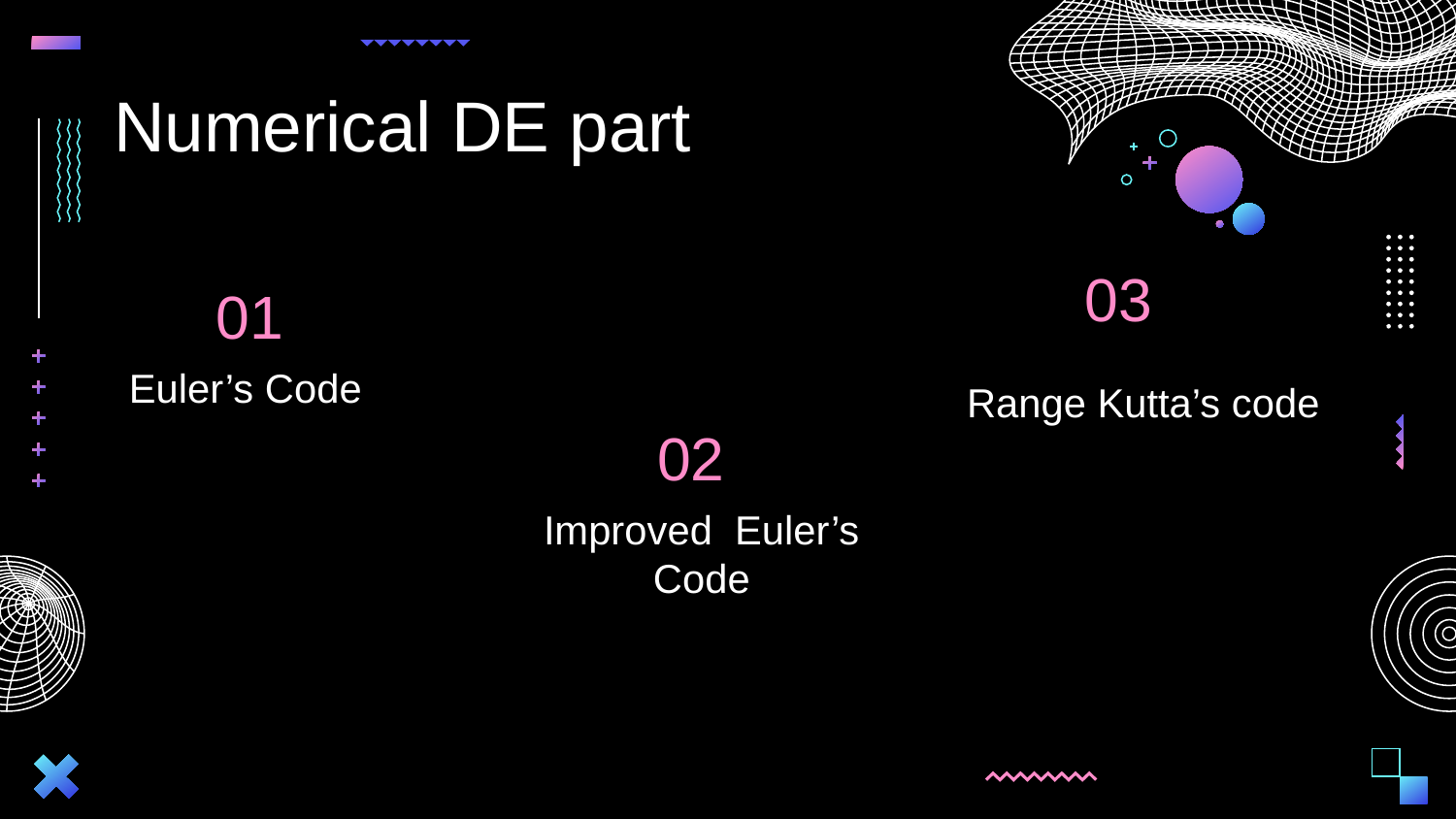

Numerical DE part

03
01
# Euler’s Code
Range Kutta’s code
02
Improved  Euler’s Code